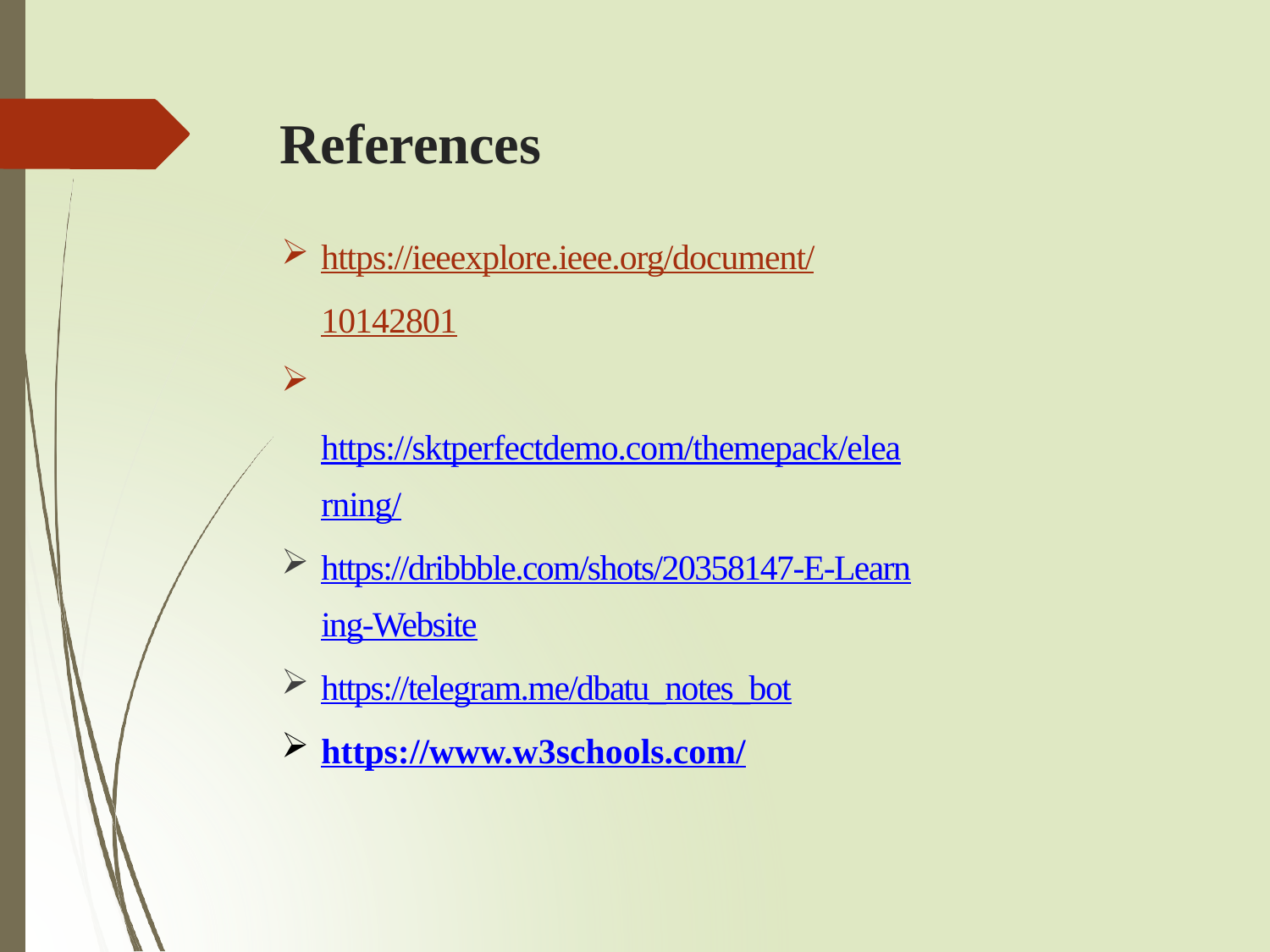

# References
https://ieeexplore.ieee.org/document/10142801
	https://sktperfectdemo.com/themepack/elearning/
https://dribbble.com/shots/20358147-E-Learning-Website
https://telegram.me/dbatu_notes_bot
https://www.w3schools.com/